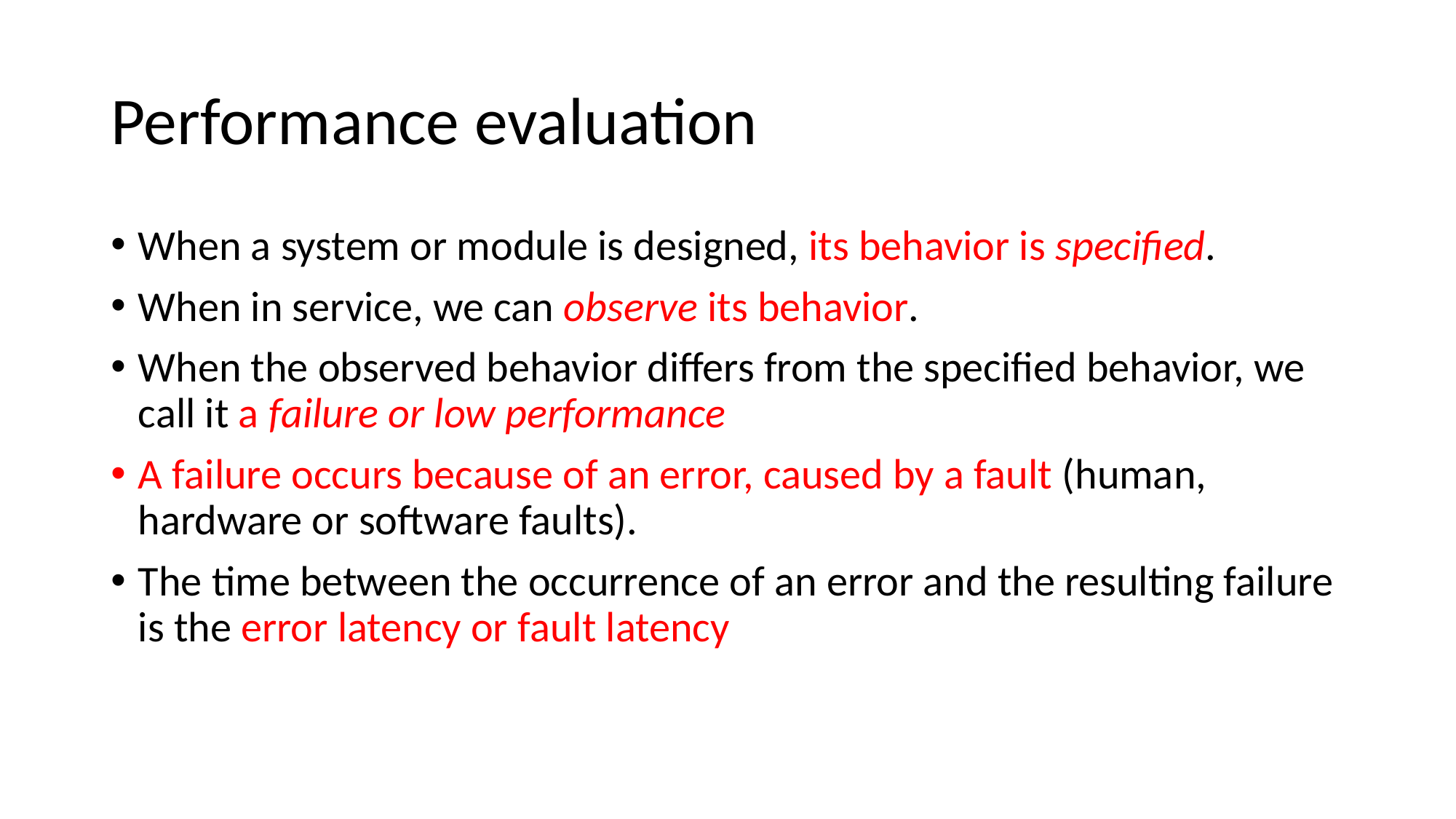

# Performance evaluation
When a system or module is designed, its behavior is specified.
When in service, we can observe its behavior.
When the observed behavior differs from the specified behavior, we call it a failure or low performance
A failure occurs because of an error, caused by a fault (human, hardware or software faults).
The time between the occurrence of an error and the resulting failure is the error latency or fault latency